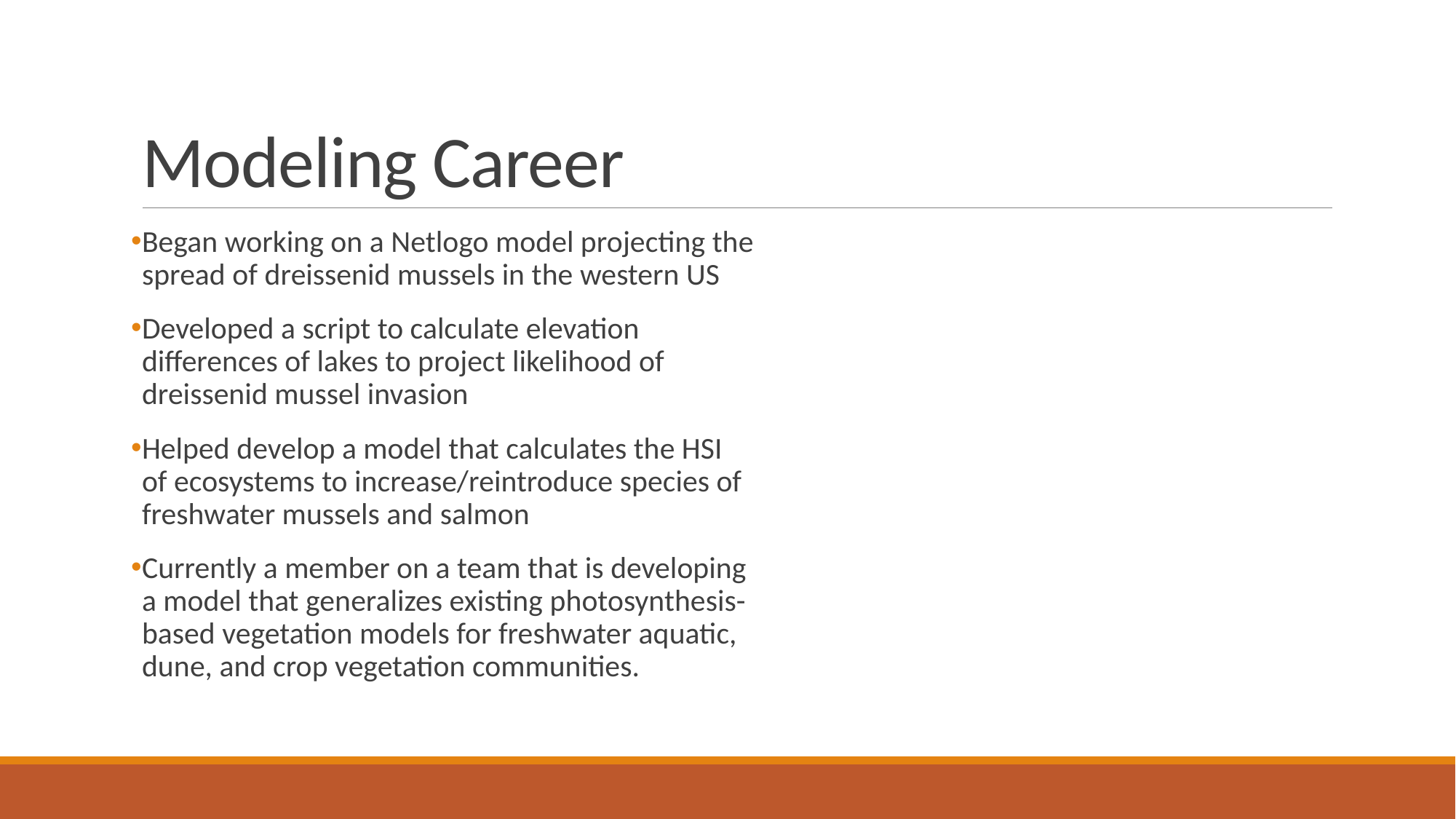

# Modeling Career
Began working on a Netlogo model projecting the spread of dreissenid mussels in the western US
Developed a script to calculate elevation differences of lakes to project likelihood of dreissenid mussel invasion
Helped develop a model that calculates the HSI of ecosystems to increase/reintroduce species of freshwater mussels and salmon
Currently a member on a team that is developing  a model that generalizes existing photosynthesis-based vegetation models for freshwater aquatic, dune, and crop vegetation communities.